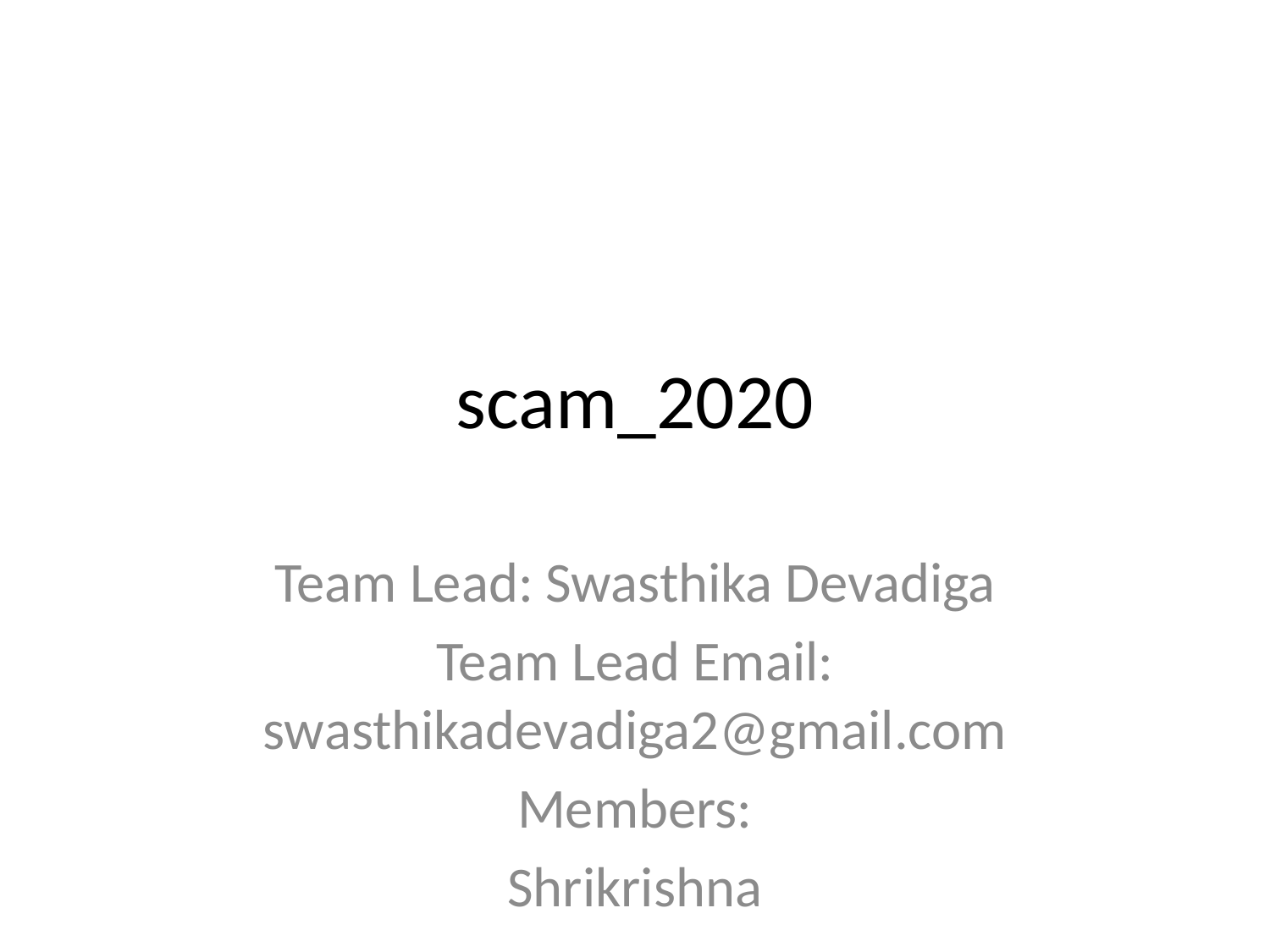

# scam_2020
Team Lead: Swasthika Devadiga
Team Lead Email: swasthikadevadiga2@gmail.com
Members:
Shrikrishna